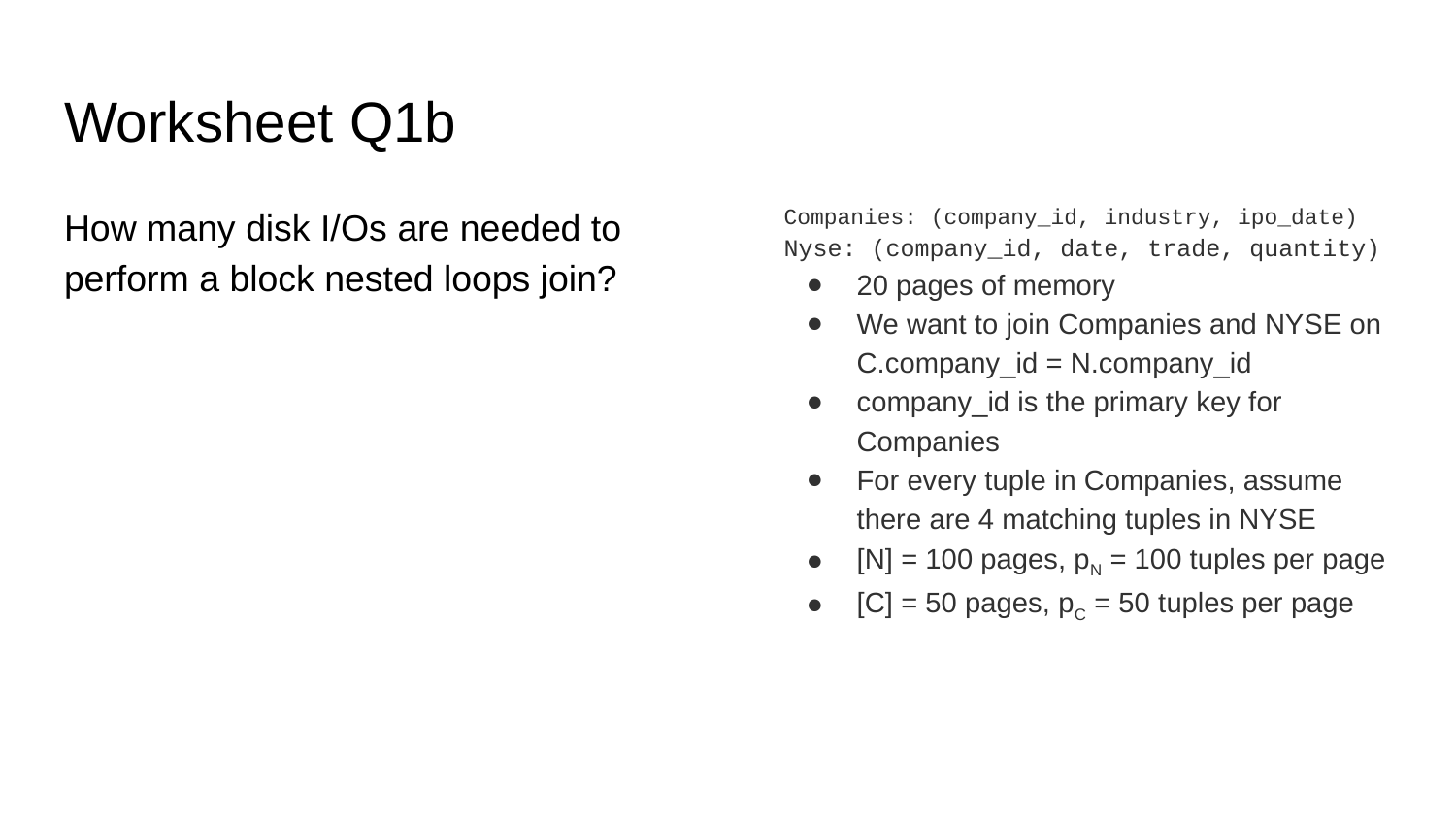

# Worksheet Q1b
How many disk I/Os are needed to perform a block nested loops join?
Companies: (company_id, industry, ipo_date)
Nyse: (company_id, date, trade, quantity)
20 pages of memory
We want to join Companies and NYSE on C.company_id = N.company_id
company_id is the primary key for Companies
For every tuple in Companies, assume there are 4 matching tuples in NYSE
[N] = 100 pages, pN = 100 tuples per page
[C] = 50 pages, pC = 50 tuples per page